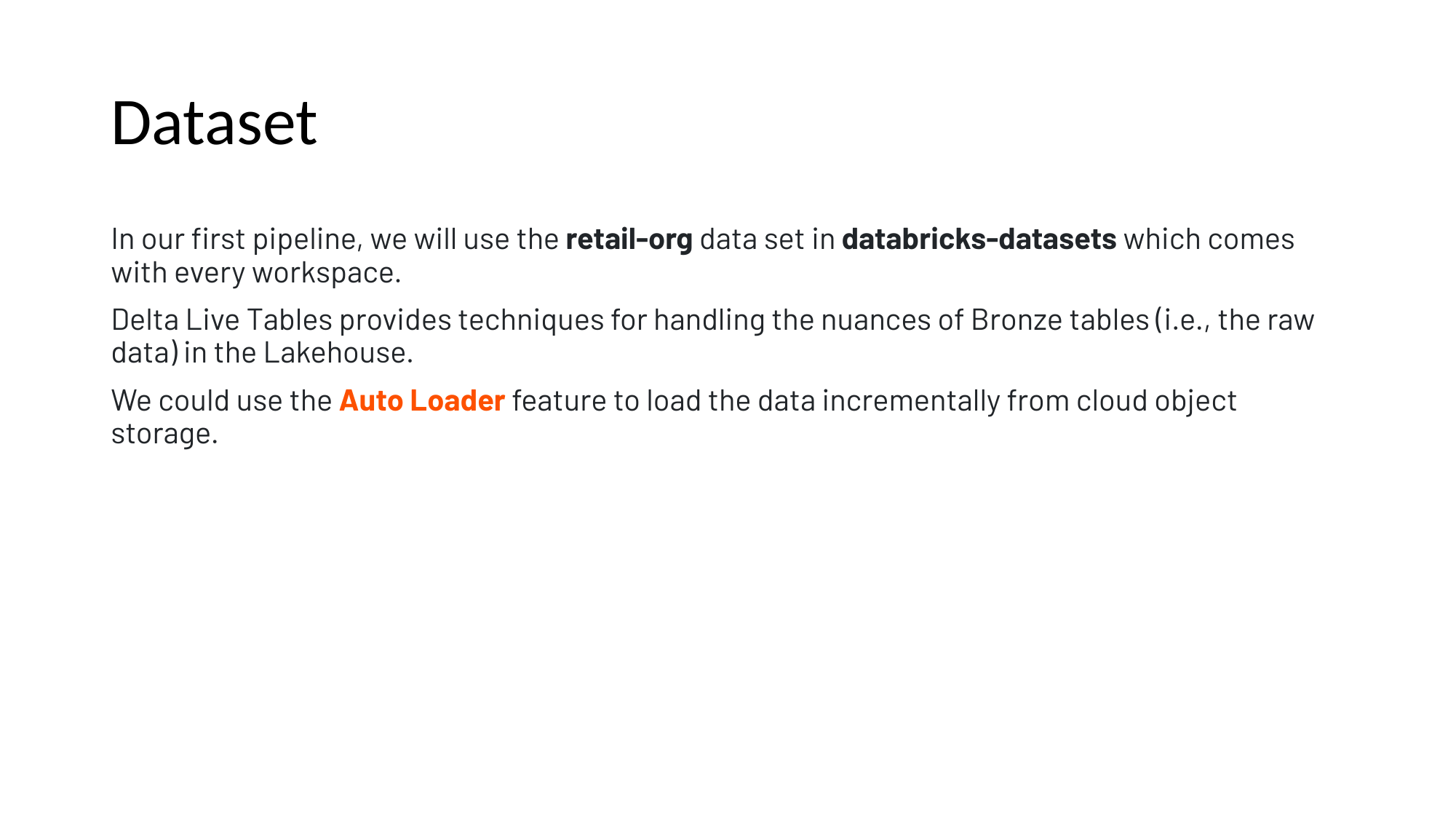

# Dataset
In our first pipeline, we will use the retail-org data set in databricks-datasets which comes with every workspace.
Delta Live Tables provides techniques for handling the nuances of Bronze tables (i.e., the raw data) in the Lakehouse.
We could use the Auto Loader feature to load the data incrementally from cloud object storage.